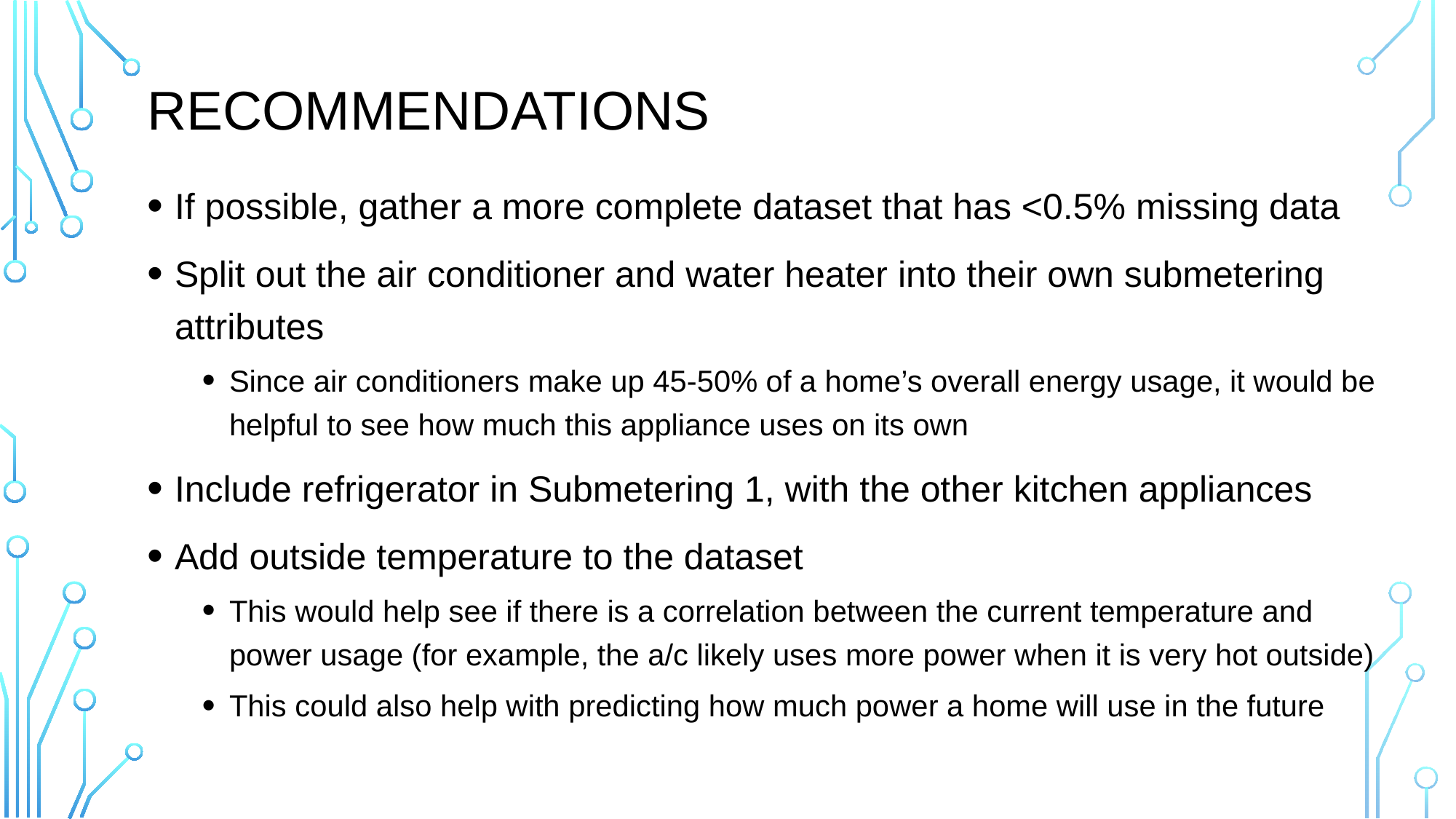

# Recommendations
If possible, gather a more complete dataset that has <0.5% missing data
Split out the air conditioner and water heater into their own submetering attributes
Since air conditioners make up 45-50% of a home’s overall energy usage, it would be helpful to see how much this appliance uses on its own
Include refrigerator in Submetering 1, with the other kitchen appliances
Add outside temperature to the dataset
This would help see if there is a correlation between the current temperature and power usage (for example, the a/c likely uses more power when it is very hot outside)
This could also help with predicting how much power a home will use in the future